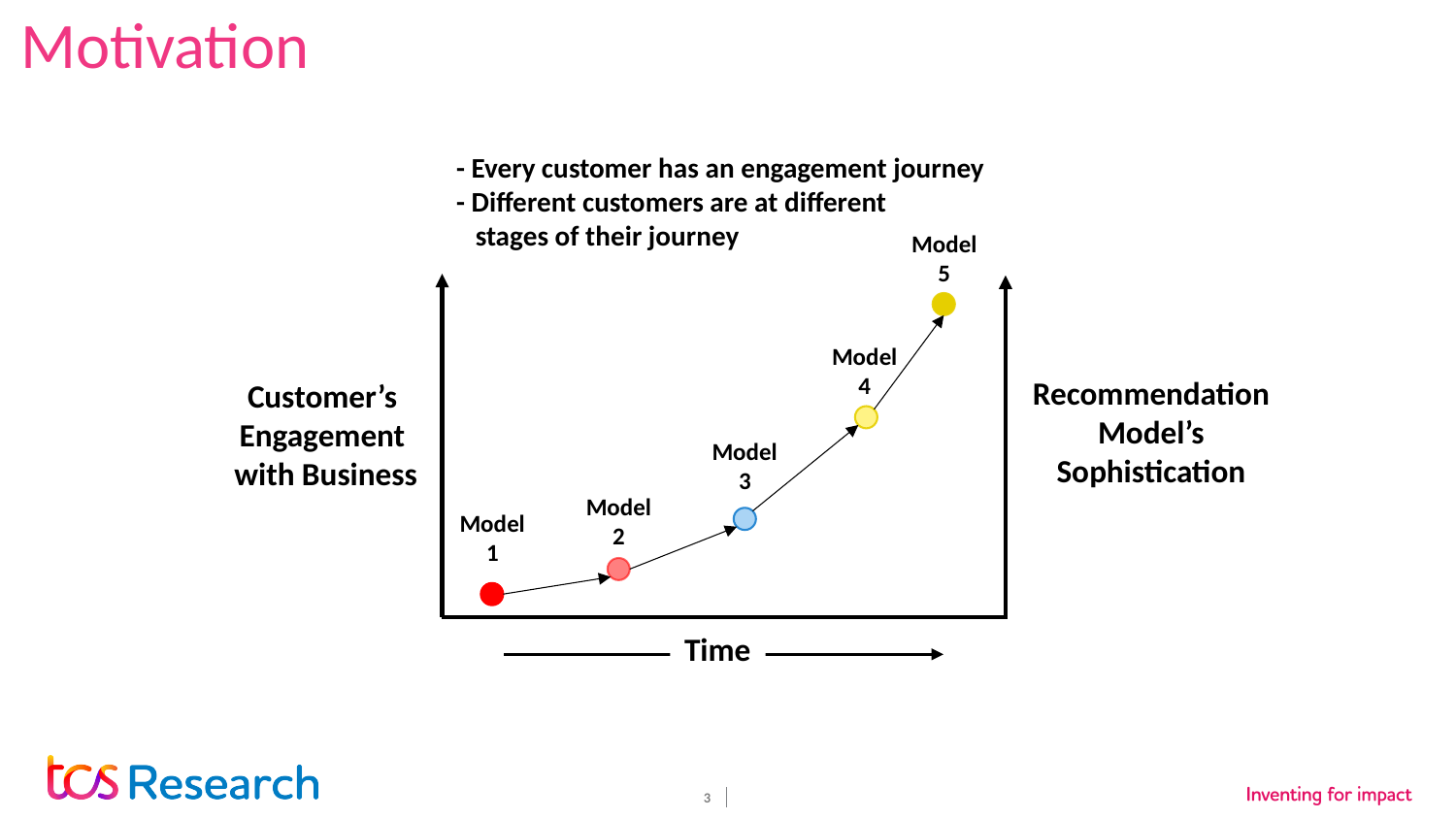

Motivation
- Every customer has an engagement journey
- Different customers are at different
   stages of their journey
Model
5

Model
4
Recommendation
Model’s
Sophistication
Customer’s
Engagement
with Business

Model
3
Model
2
Model
1

Time